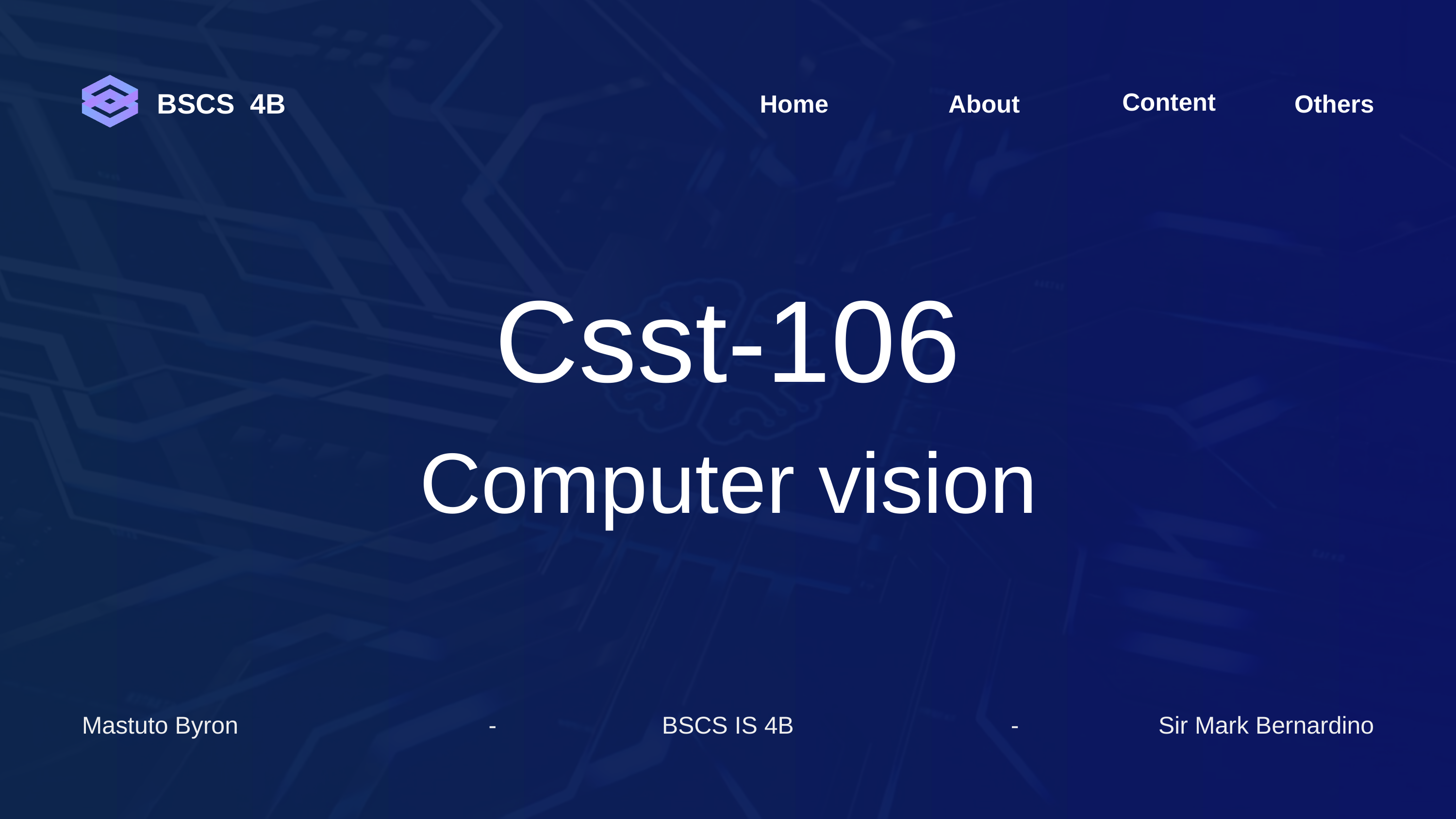

Content
Home
Others
About
BSCS  4B
Csst-106
Computer vision
Mastuto Byron
-
BSCS IS 4B
-
Sir Mark Bernardino